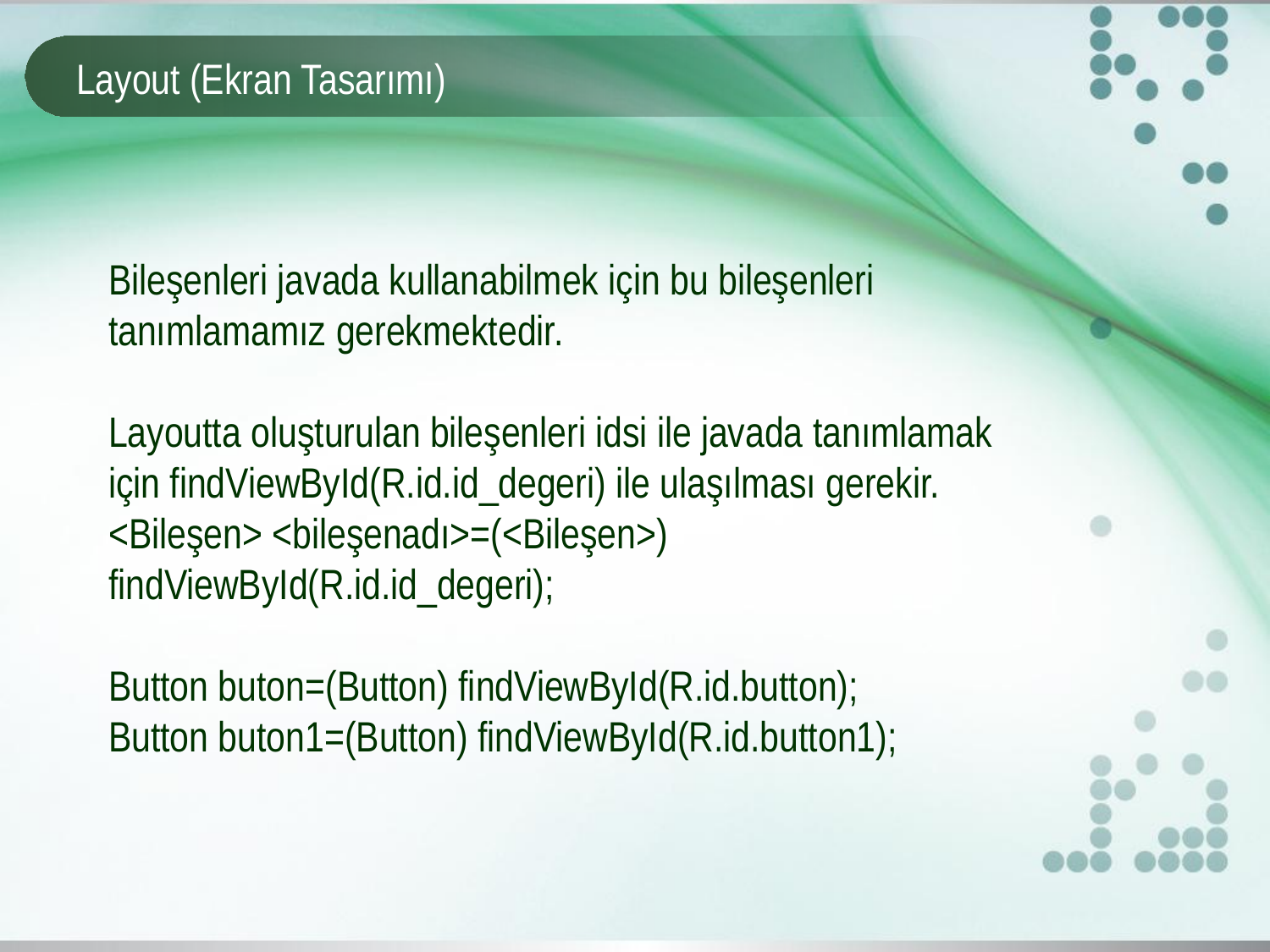

# Layout (Ekran Tasarımı)
Bileşenleri javada kullanabilmek için bu bileşenleri tanımlamamız gerekmektedir.

Layoutta oluşturulan bileşenleri idsi ile javada tanımlamak için findViewById(R.id.id_degeri) ile ulaşılması gerekir.
<Bileşen> <bileşenadı>=(<Bileşen>) findViewById(R.id.id_degeri);

Button buton=(Button) findViewById(R.id.button);
Button buton1=(Button) findViewById(R.id.button1);